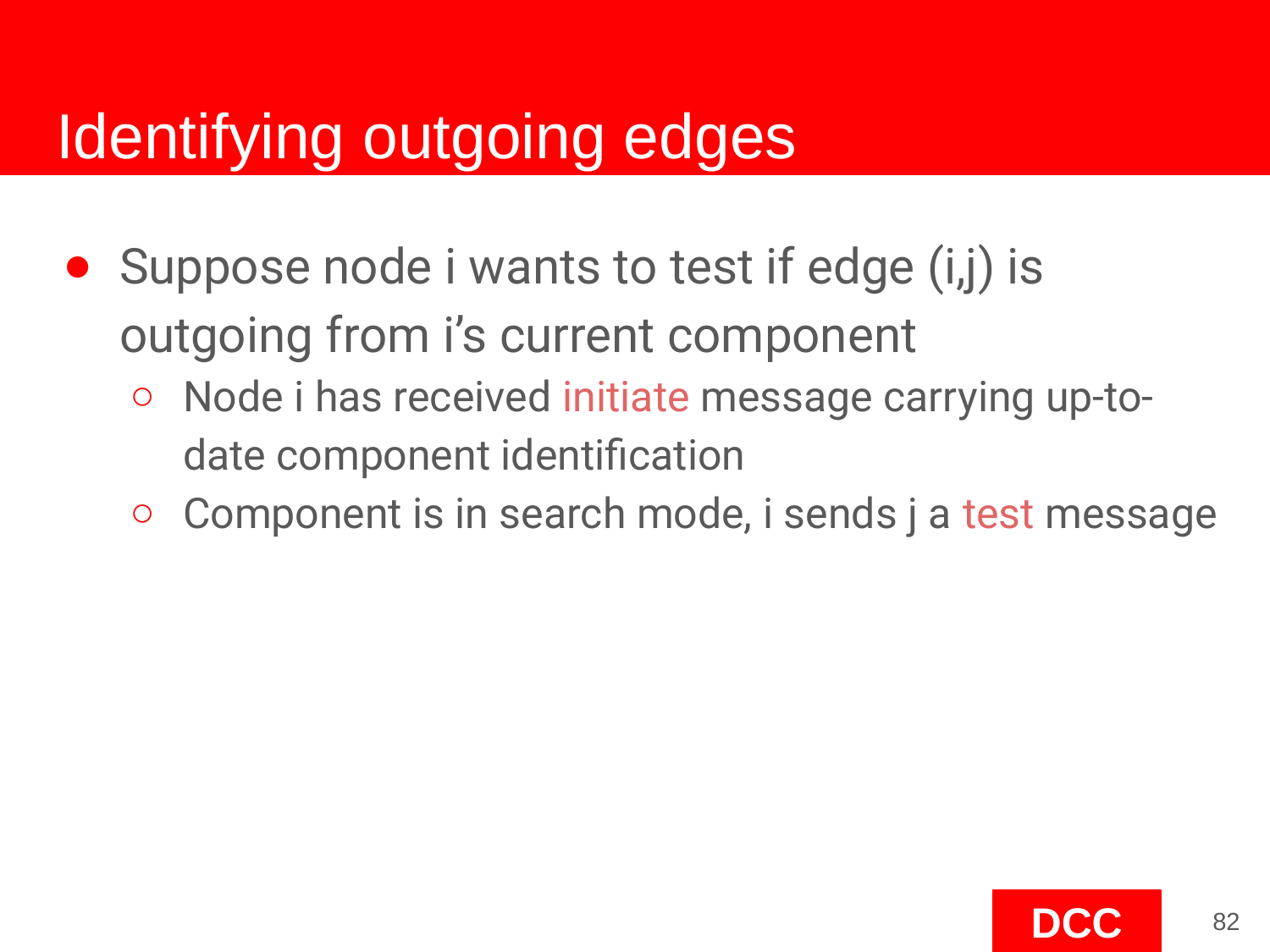

# Identifying outgoing edges
Suppose node i wants to test if edge (i,j) is outgoing from i’s current component
Node i has received initiate message carrying up-to-date component identification
Component is in search mode, i sends j a test message
82